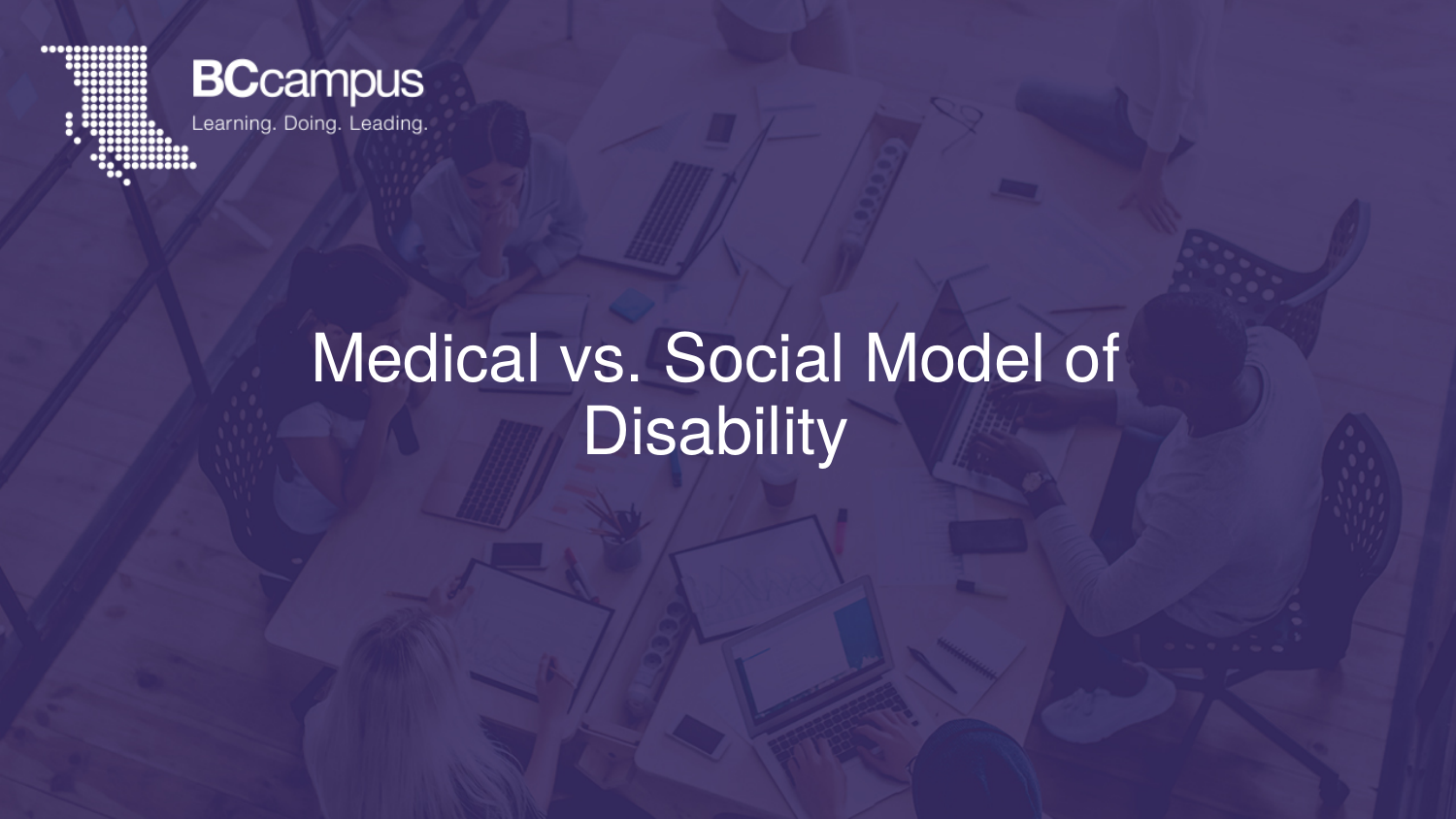

# Medical vs. Social Model of Disability